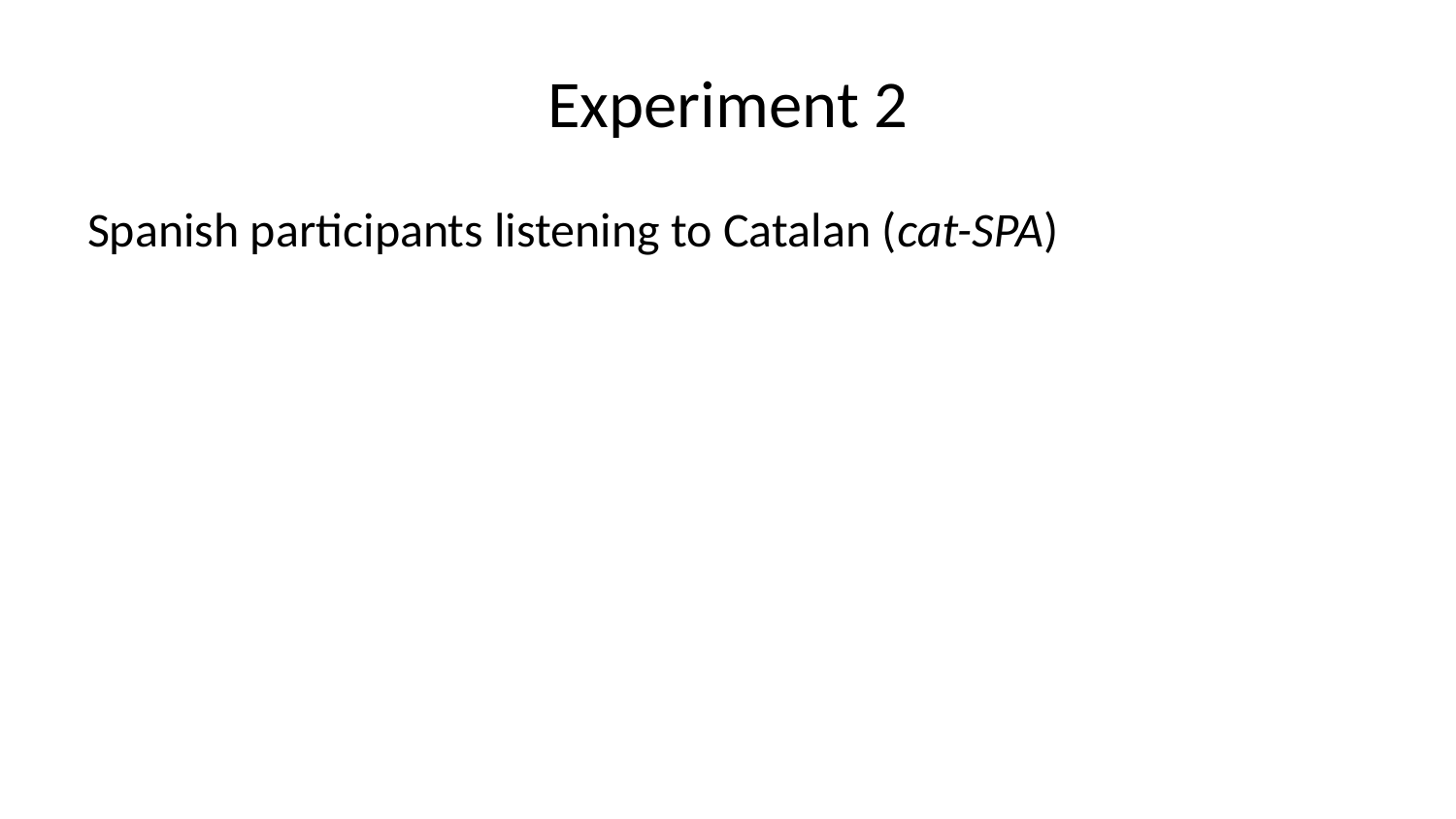

# Experiment 2
Spanish participants listening to Catalan (cat-SPA)